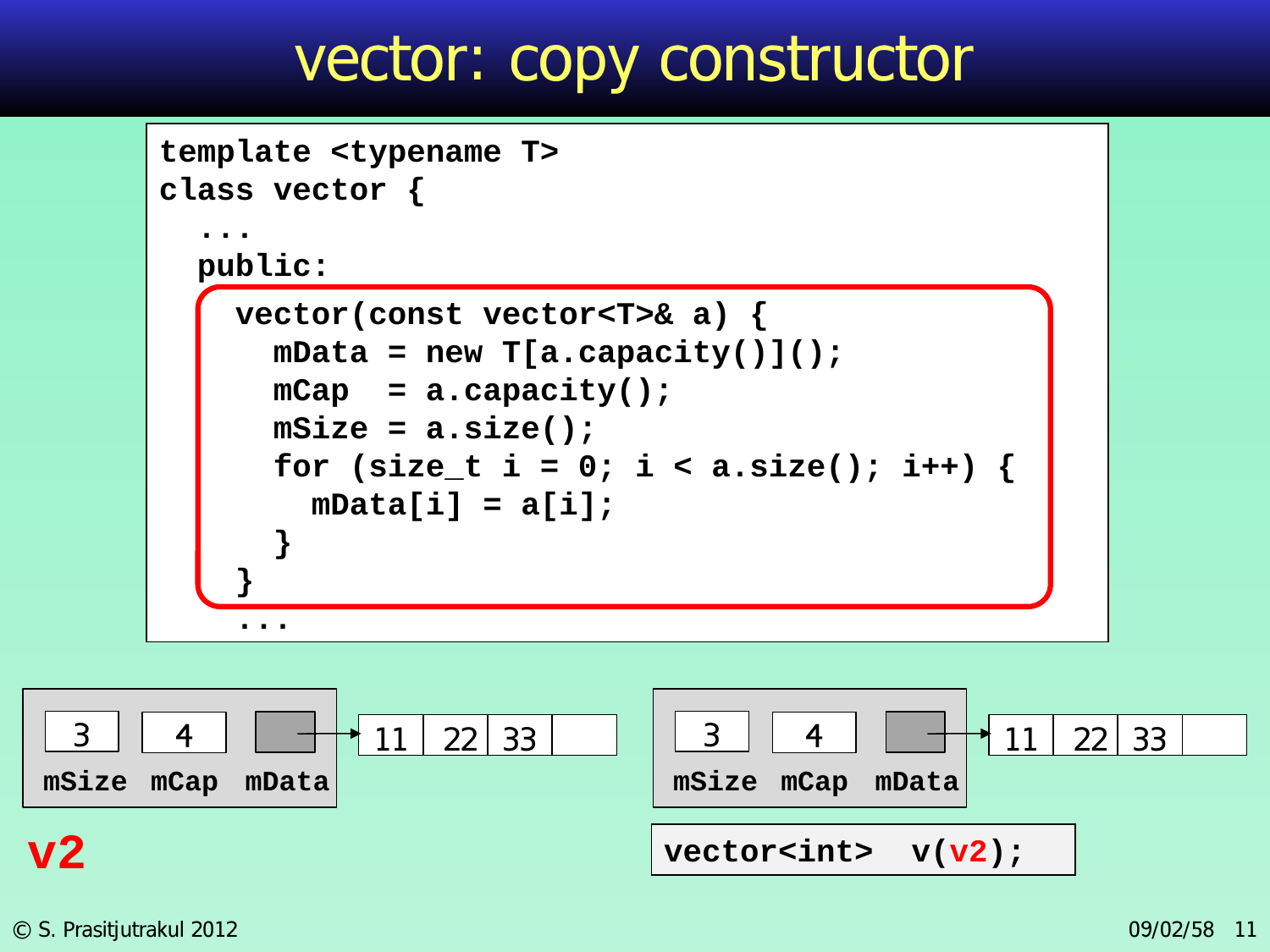

# vector: copy constructor
template <typename T>
class vector {
  ...
  public:
    vector(const vector<T>& a) {
      mData = new T[a.capacity()]();
      mCap  = a.capacity();
      mSize = a.size();
      for (size_t i = 0; i < a.size(); i++) {
        mData[i] = a[i];
      }
    }
    ...

3

4
11
 22
33

mSize
mCap
mData

3

4
11
 22
33

mSize
mCap
mData
v2
vector<int>  v(v2);